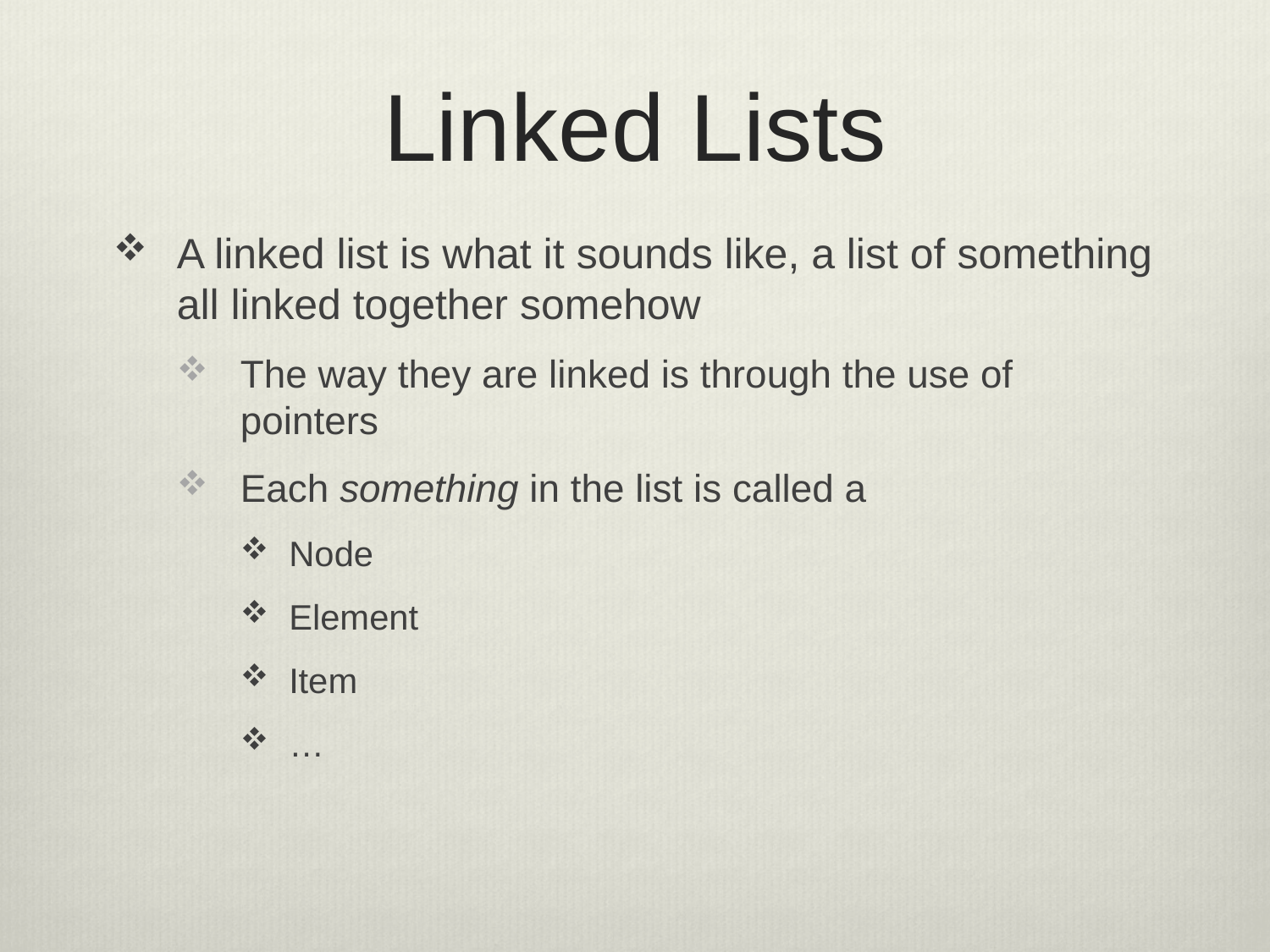

# Linked Lists
A linked list is what it sounds like, a list of something all linked together somehow
The way they are linked is through the use of pointers
Each something in the list is called a
Node
Element
Item
…